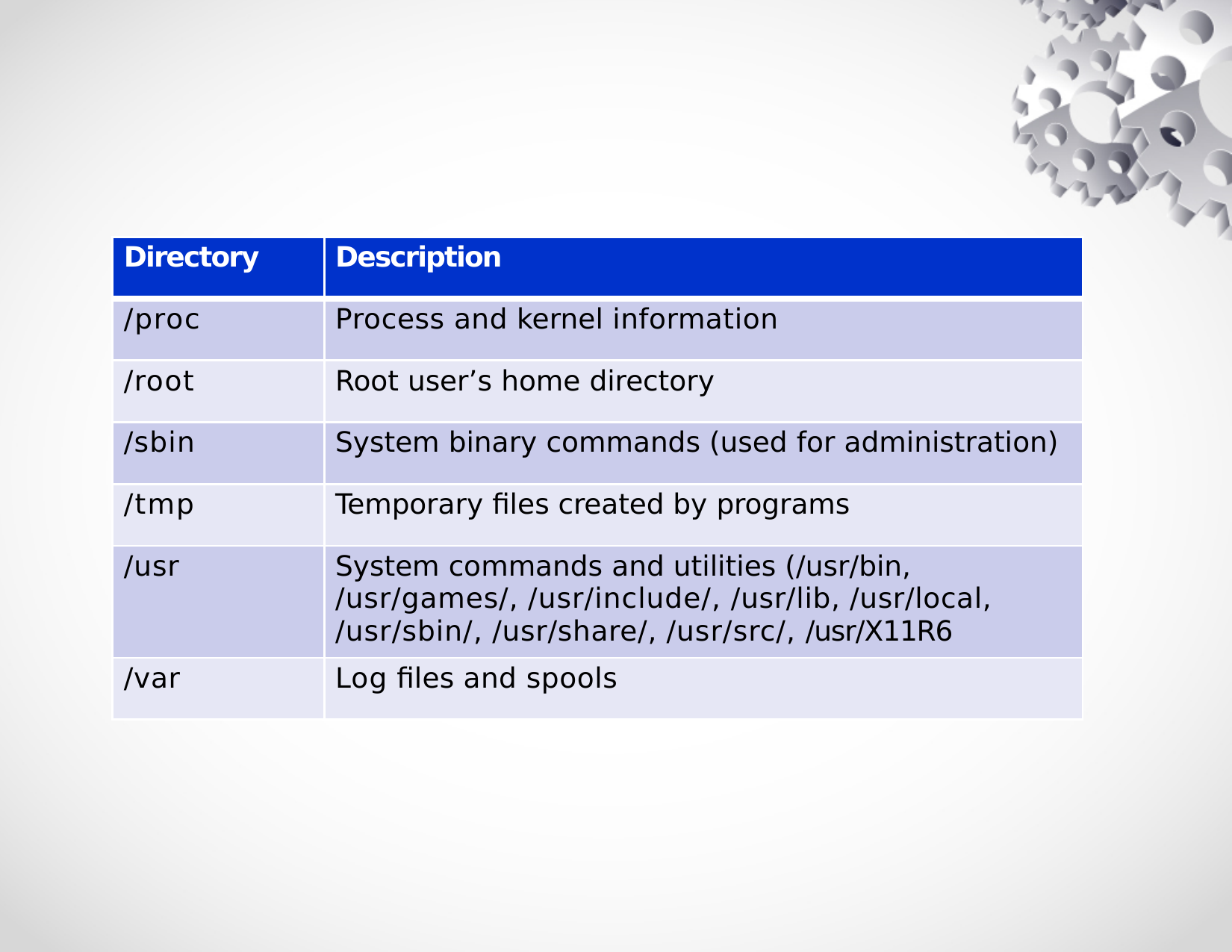

| Directory | Description |
| --- | --- |
| /proc | Process and kernel information |
| /root | Root user’s home directory |
| /sbin | System binary commands (used for administration) |
| /tmp | Temporary files created by programs |
| /usr | System commands and utilities (/usr/bin, /usr/games/, /usr/include/, /usr/lib, /usr/local, /usr/sbin/, /usr/share/, /usr/src/, /usr/X11R6 |
| /var | Log files and spools |